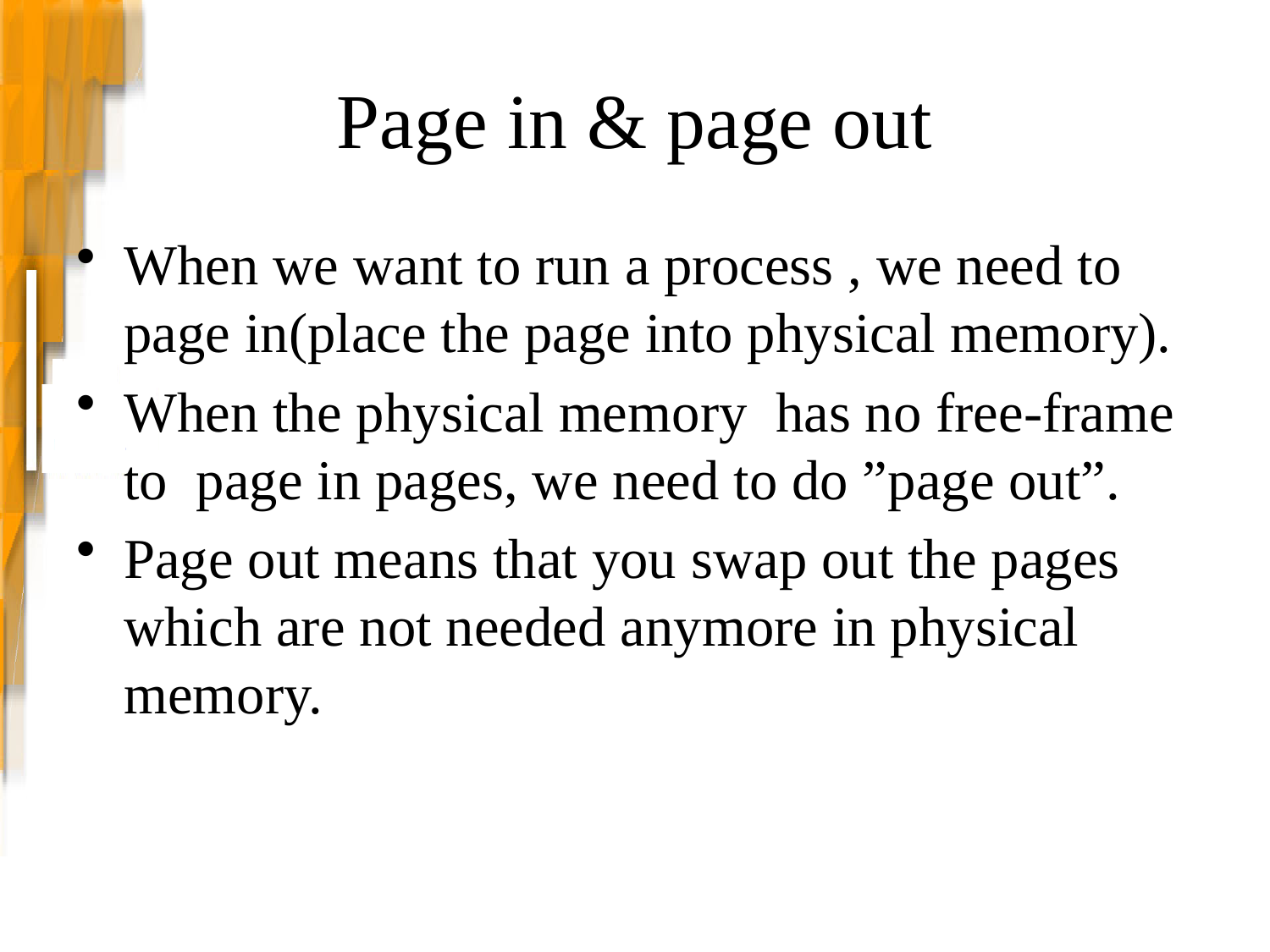

# Page in & page out
When we want to run a process , we need to page in(place the page into physical memory).
When the physical memory  has no free-frame to  page in pages, we need to do ”page out”.
Page out means that you swap out the pages which are not needed anymore in physical memory.